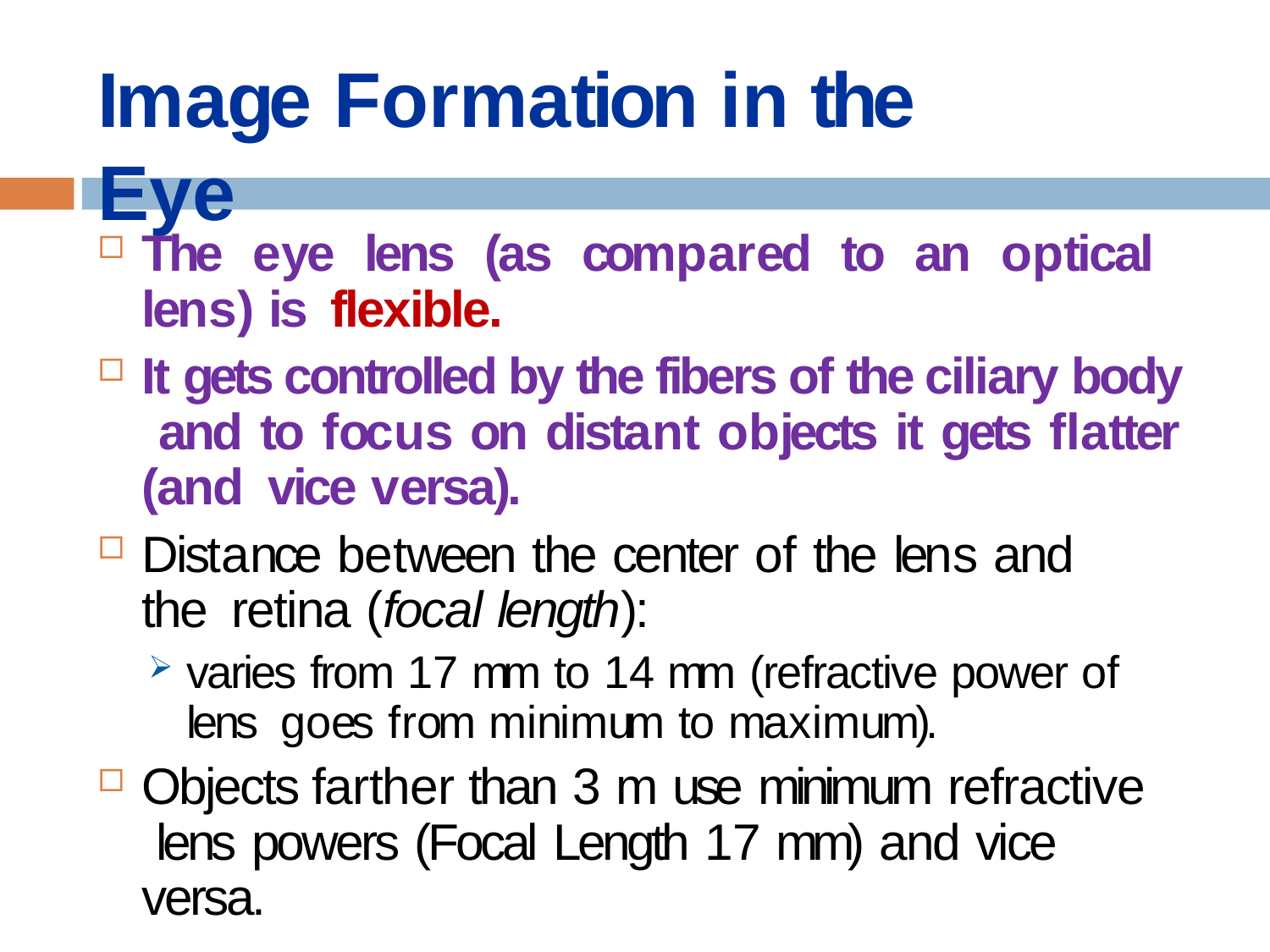

# Image Formation in the Eye
The eye lens (as compared to an optical lens) is  flexible.
It gets controlled by the fibers of the ciliary body  and to focus on distant objects it gets flatter (and  vice versa).
Distance between the center of the lens and the  retina (focal length):
varies from 17 mm to 14 mm (refractive power of lens  goes from minimum to maximum).
Objects farther than 3 m use minimum refractive  lens powers (Focal Length 17 mm) and vice versa.